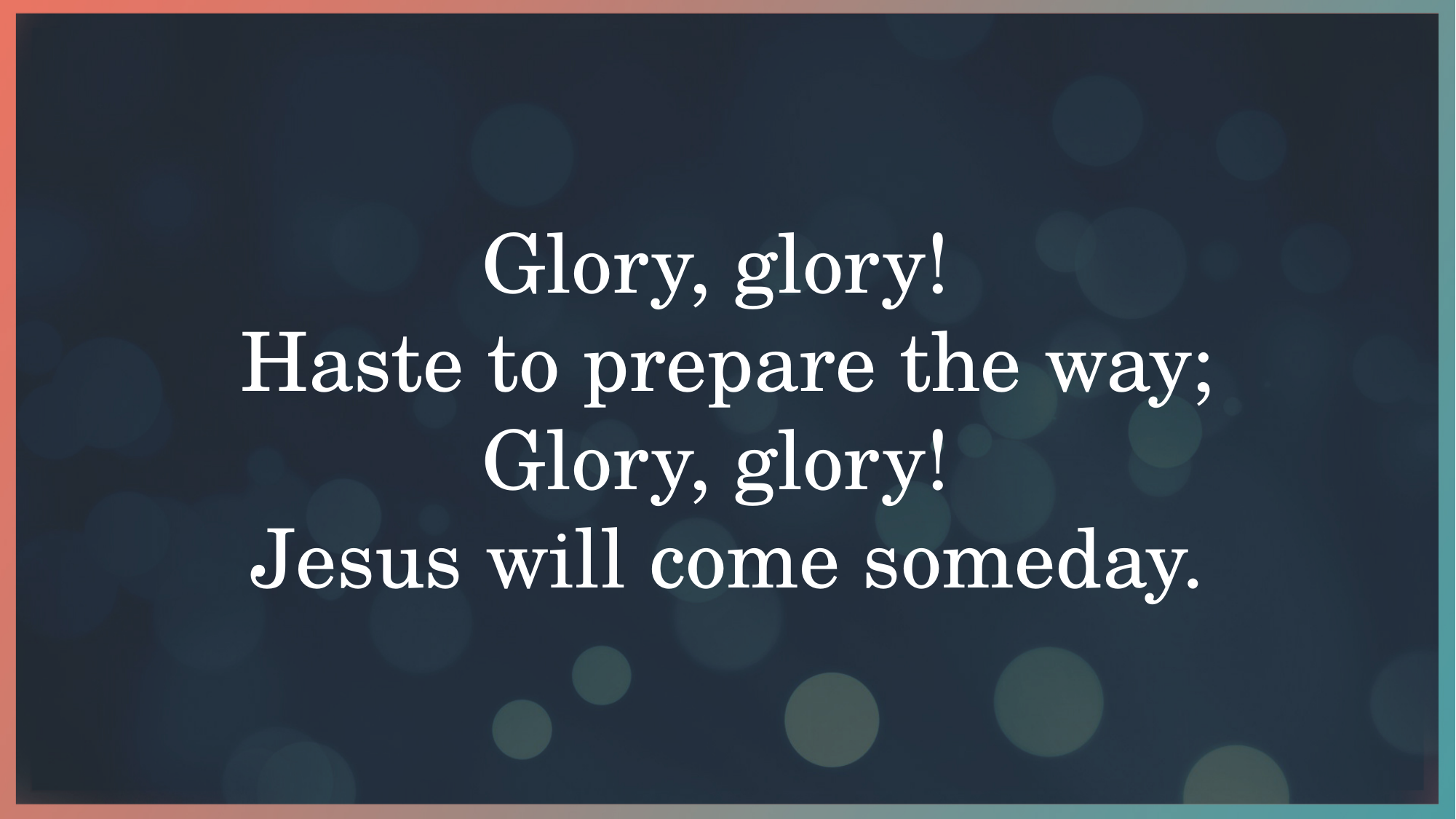

Glory, glory!
Haste to prepare the way;
Glory, glory!
Jesus will come someday.